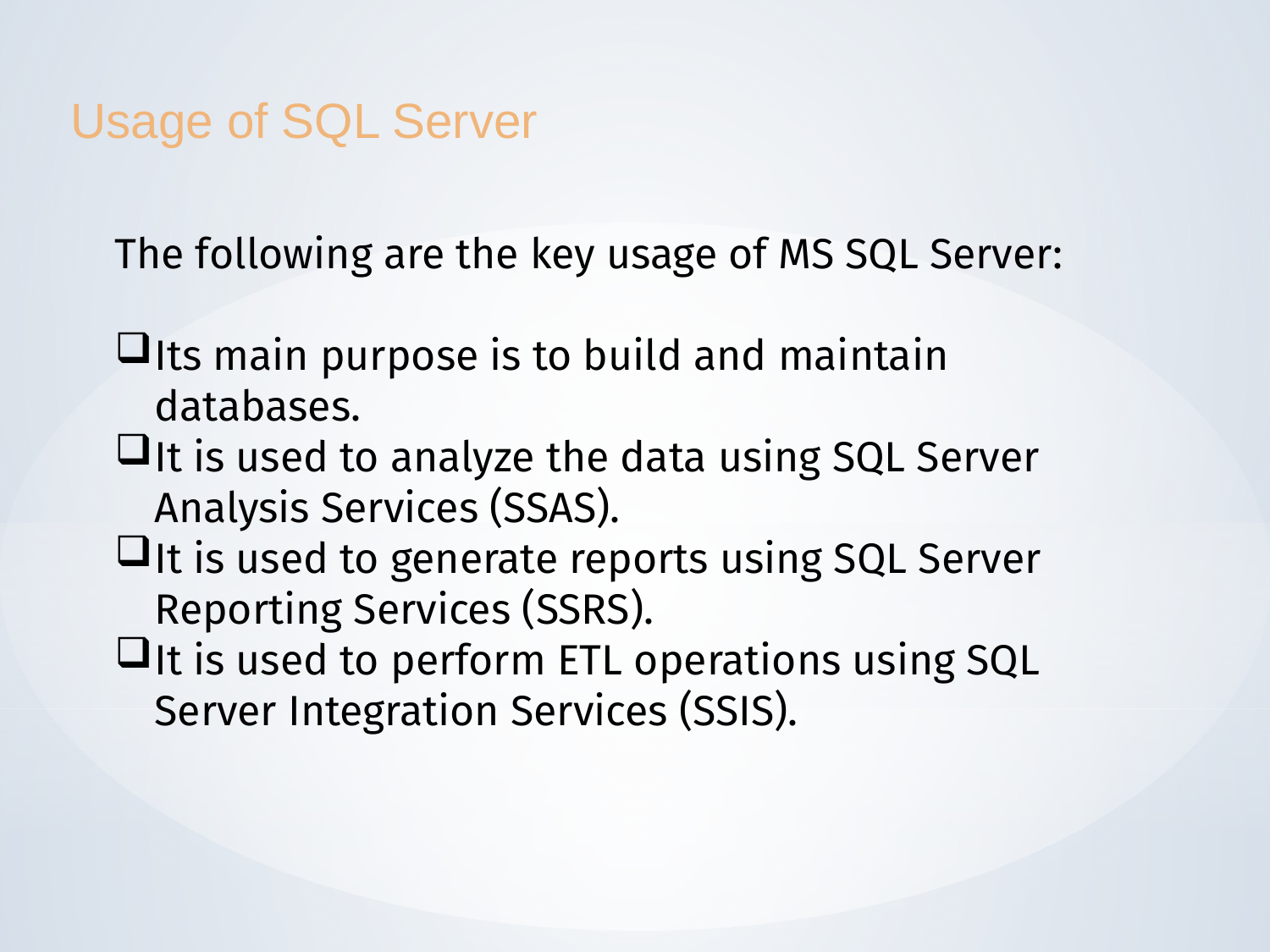

Usage of SQL Server
The following are the key usage of MS SQL Server:

Its main purpose is to build and maintain databases.
It is used to analyze the data using SQL Server Analysis Services (SSAS).
It is used to generate reports using SQL Server Reporting Services (SSRS).
It is used to perform ETL operations using SQL Server Integration Services (SSIS).